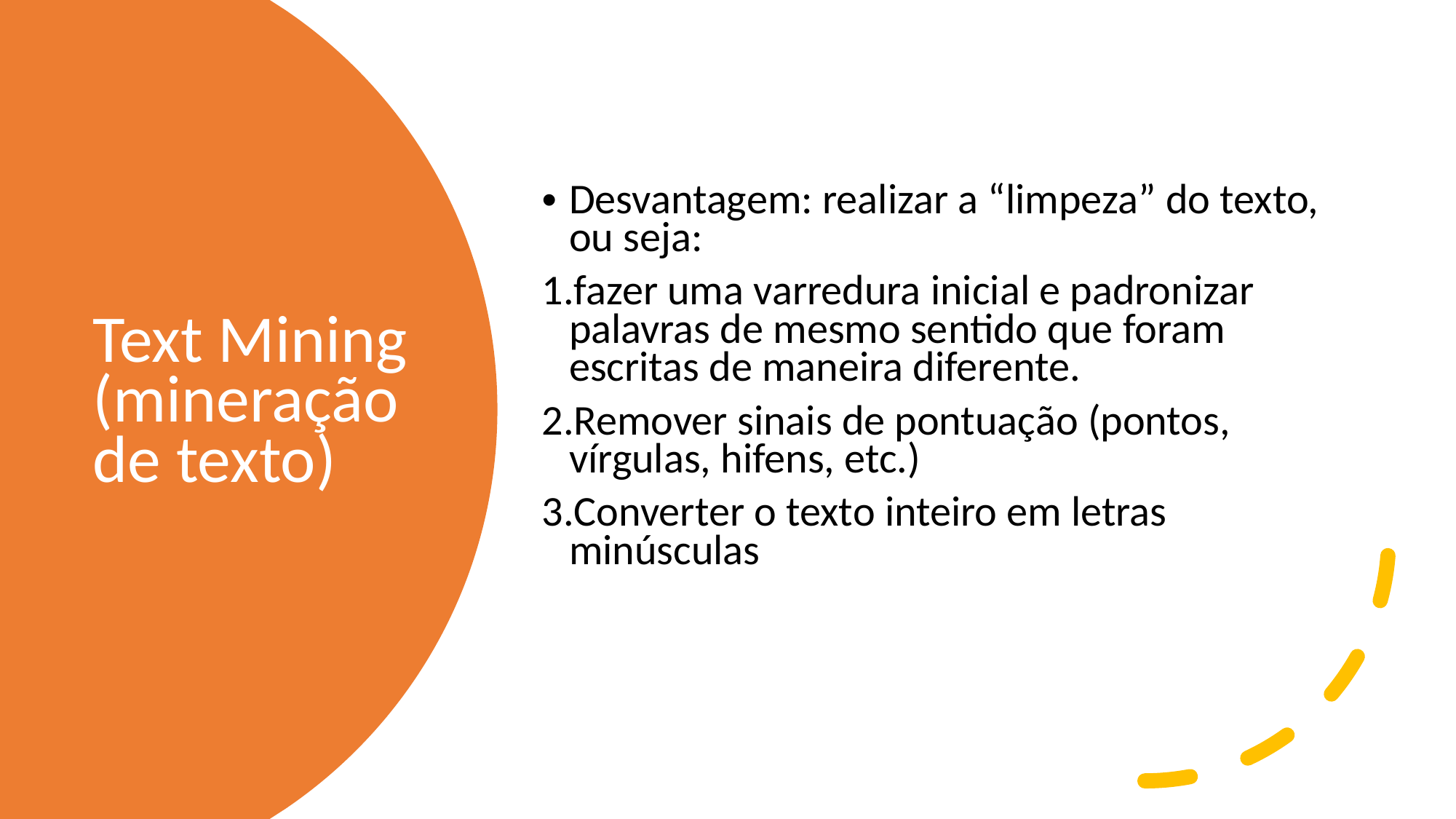

Desvantagem: realizar a “limpeza” do texto, ou seja:
fazer uma varredura inicial e padronizar palavras de mesmo sentido que foram escritas de maneira diferente.
Remover sinais de pontuação (pontos, vírgulas, hifens, etc.)
Converter o texto inteiro em letras minúsculas

# Text Mining (mineração de texto)